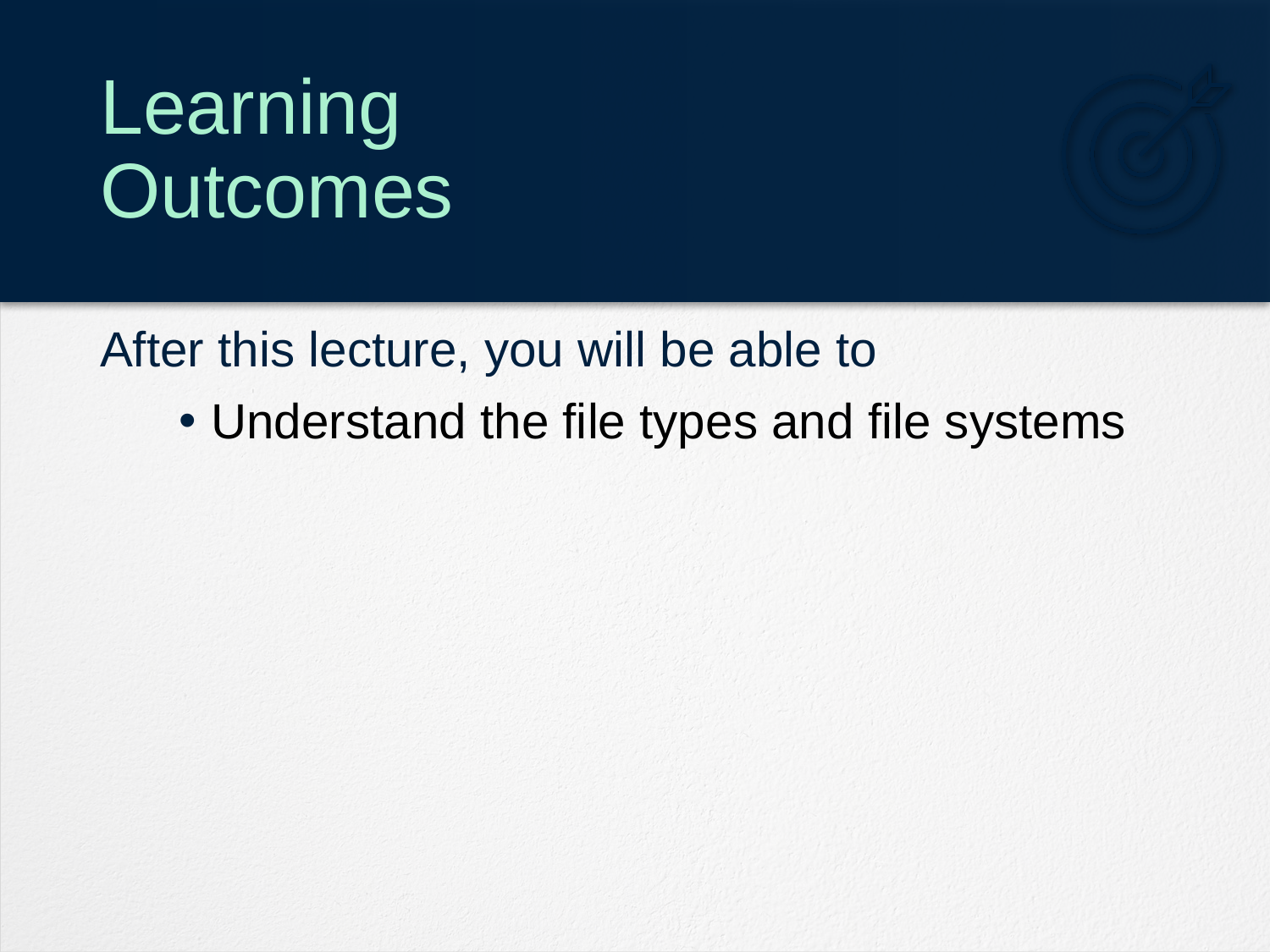

# Learning Outcomes
Understand the file types and file systems